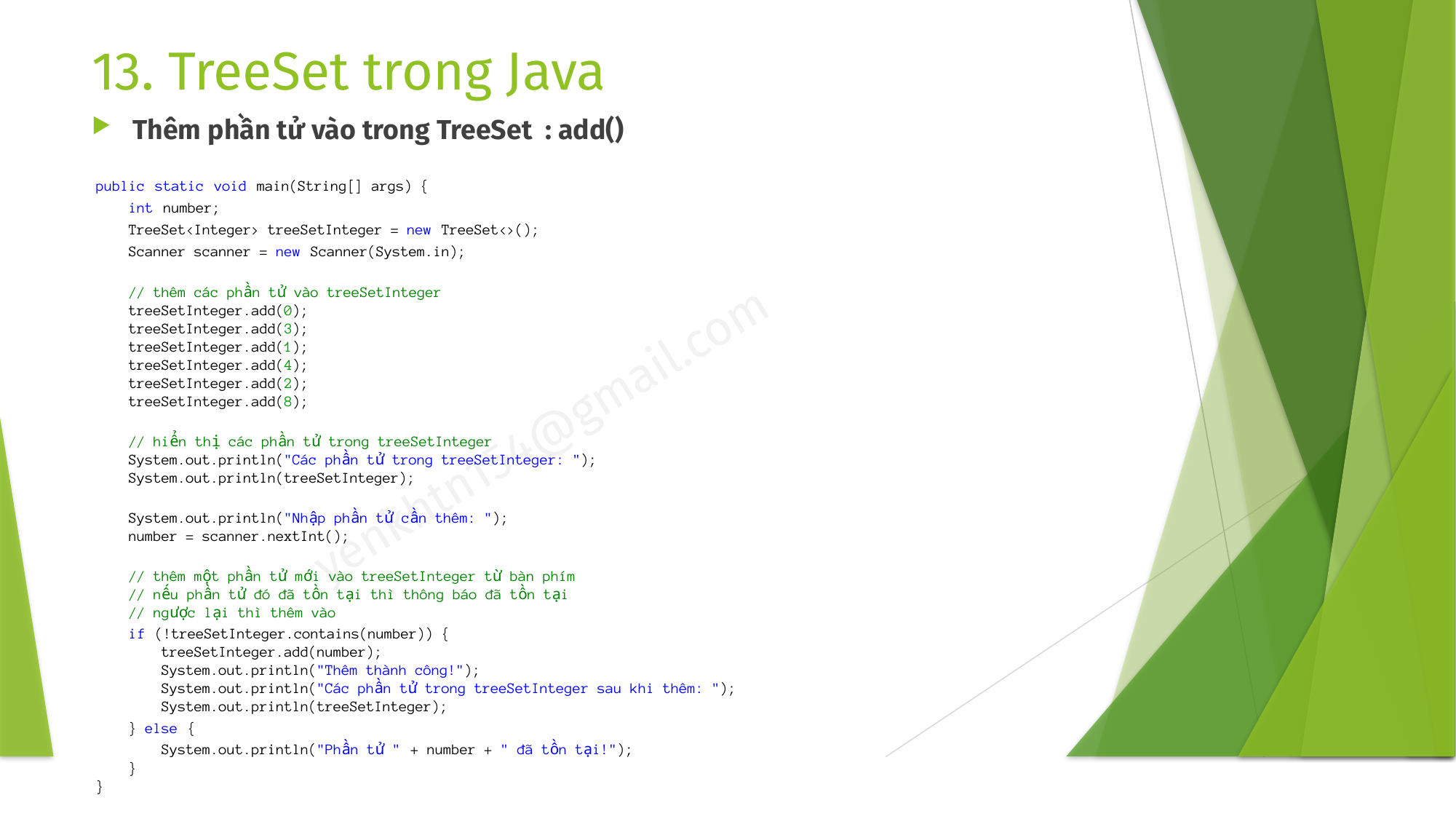

# 13. TreeSet trong Java
Thêm phần tử vào trong TreeSet  : add()

public static void main(String[] args) {
    int number;
    TreeSet<Integer> treeSetInteger = new TreeSet<>();
    Scanner scanner = new Scanner(System.in);

    // thêm các phần tử vào treeSetInteger
    treeSetInteger.add(0);
    treeSetInteger.add(3);
    treeSetInteger.add(1);
    treeSetInteger.add(4);
    treeSetInteger.add(2);
    treeSetInteger.add(8);

    // hiển thị các phần tử trong treeSetInteger
    System.out.println("Các phần tử trong treeSetInteger: ");
    System.out.println(treeSetInteger);

    System.out.println("Nhập phần tử cần thêm: ");
    number = scanner.nextInt();

    // thêm một phần tử mới vào treeSetInteger từ bàn phím
    // nếu phần tử đó đã tồn tại thì thông báo đã tồn tại
    // ngược lại thì thêm vào
    if (!treeSetInteger.contains(number)) {
        treeSetInteger.add(number);
        System.out.println("Thêm thành công!");
        System.out.println("Các phần tử trong treeSetInteger sau khi thêm: ");
        System.out.println(treeSetInteger);
    } else {
        System.out.println("Phần tử " + number + " đã tồn tại!");
    }
}